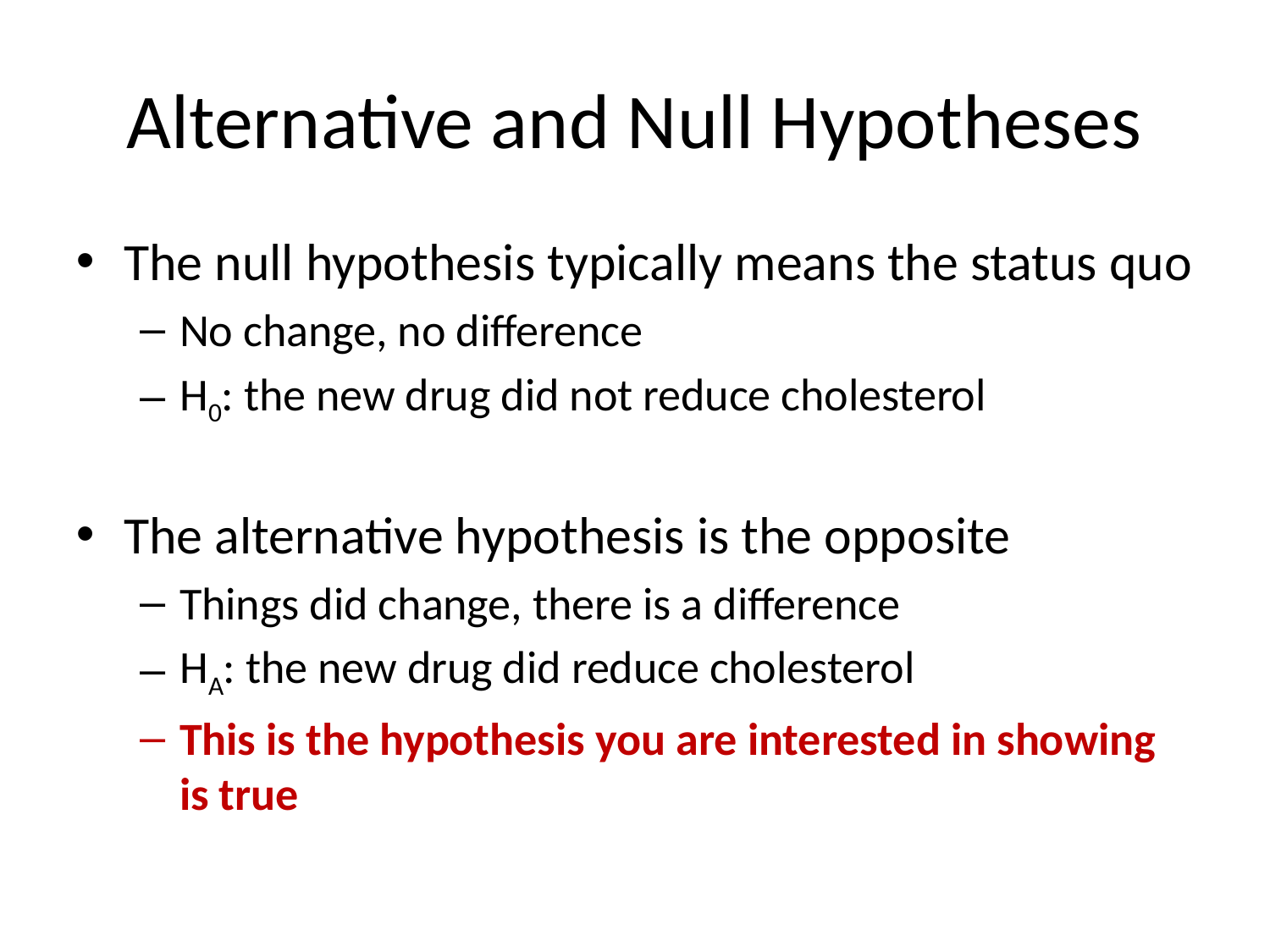

# Alternative and Null Hypotheses
The null hypothesis typically means the status quo
No change, no difference
H0: the new drug did not reduce cholesterol

The alternative hypothesis is the opposite
Things did change, there is a difference
HA: the new drug did reduce cholesterol
This is the hypothesis you are interested in showing is true